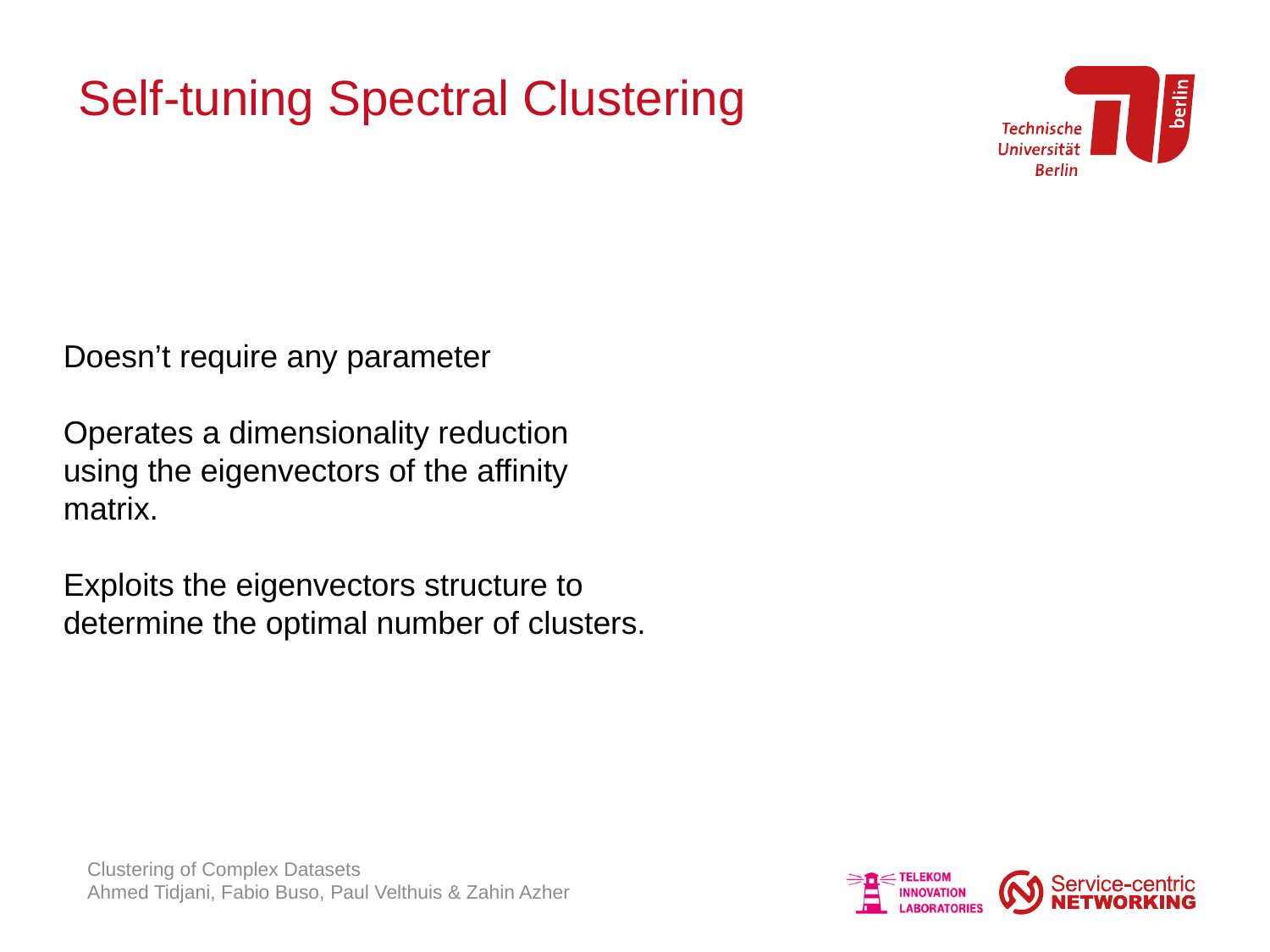

Self-tuning Spectral Clustering
Doesn’t require any parameter

Operates a dimensionality reduction using the eigenvectors of the affinity matrix.

Exploits the eigenvectors structure to determine the optimal number of clusters.

Clustering of Complex Datasets
Ahmed Tidjani, Fabio Buso, Paul Velthuis & Zahin Azher